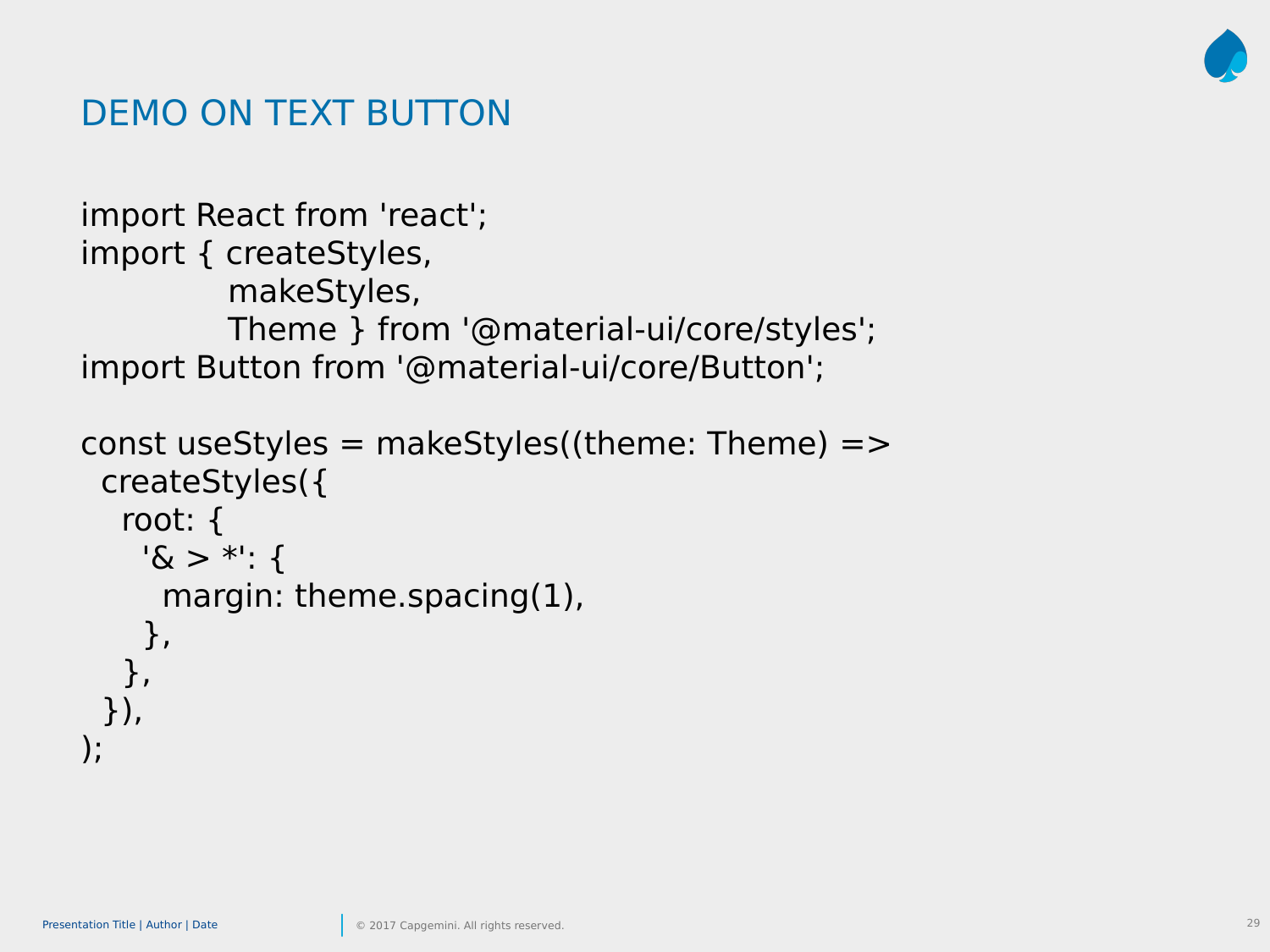

DEMO ON TEXT BUTTON

import React from 'react';
import { createStyles,
	  makeStyles,
	  Theme } from '@material-ui/core/styles';
import Button from '@material-ui/core/Button';

const useStyles = makeStyles((theme: Theme) =>
  createStyles({
    root: {
      '& > *': {
        margin: theme.spacing(1),
      },
    },
  }),
);